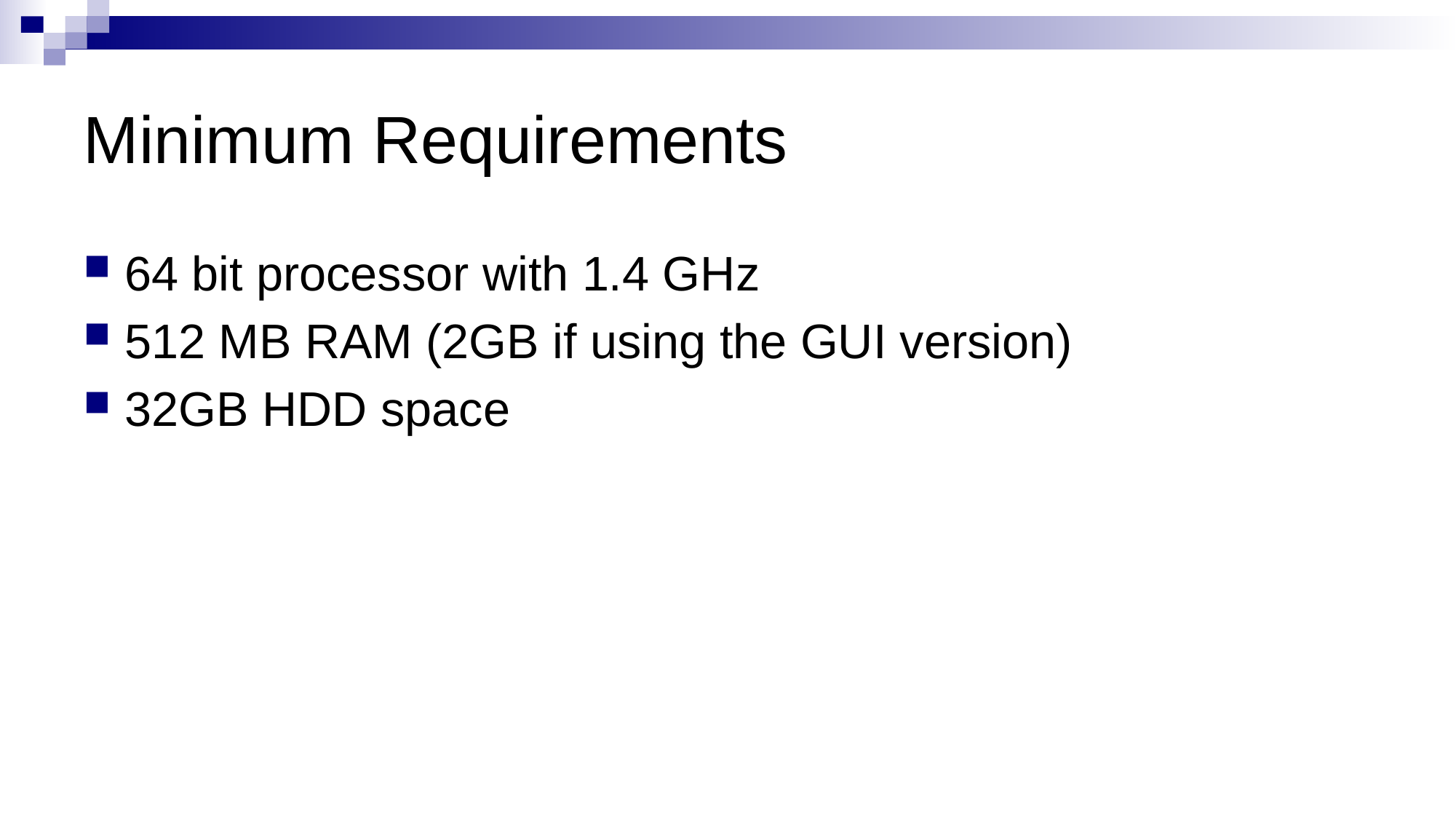

# Minimum Requirements
64 bit processor with 1.4 GHz
512 MB RAM (2GB if using the GUI version)
32GB HDD space